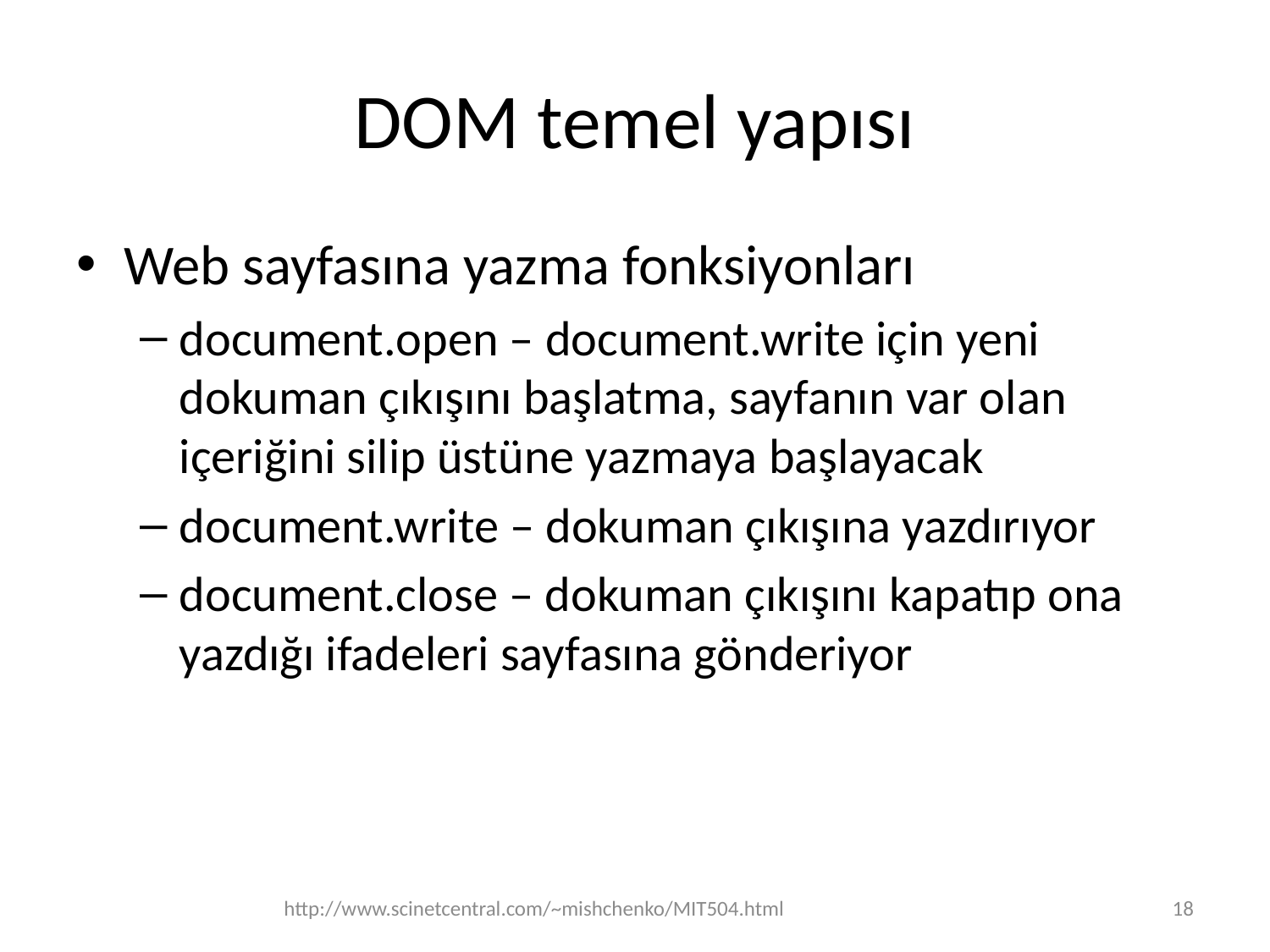

# DOM temel yapısı
Web sayfasına yazma fonksiyonları
document.open – document.write için yeni dokuman çıkışını başlatma, sayfanın var olan içeriğini silip üstüne yazmaya başlayacak
document.write – dokuman çıkışına yazdırıyor
document.close – dokuman çıkışını kapatıp ona yazdığı ifadeleri sayfasına gönderiyor
http://www.scinetcentral.com/~mishchenko/MIT504.html
18